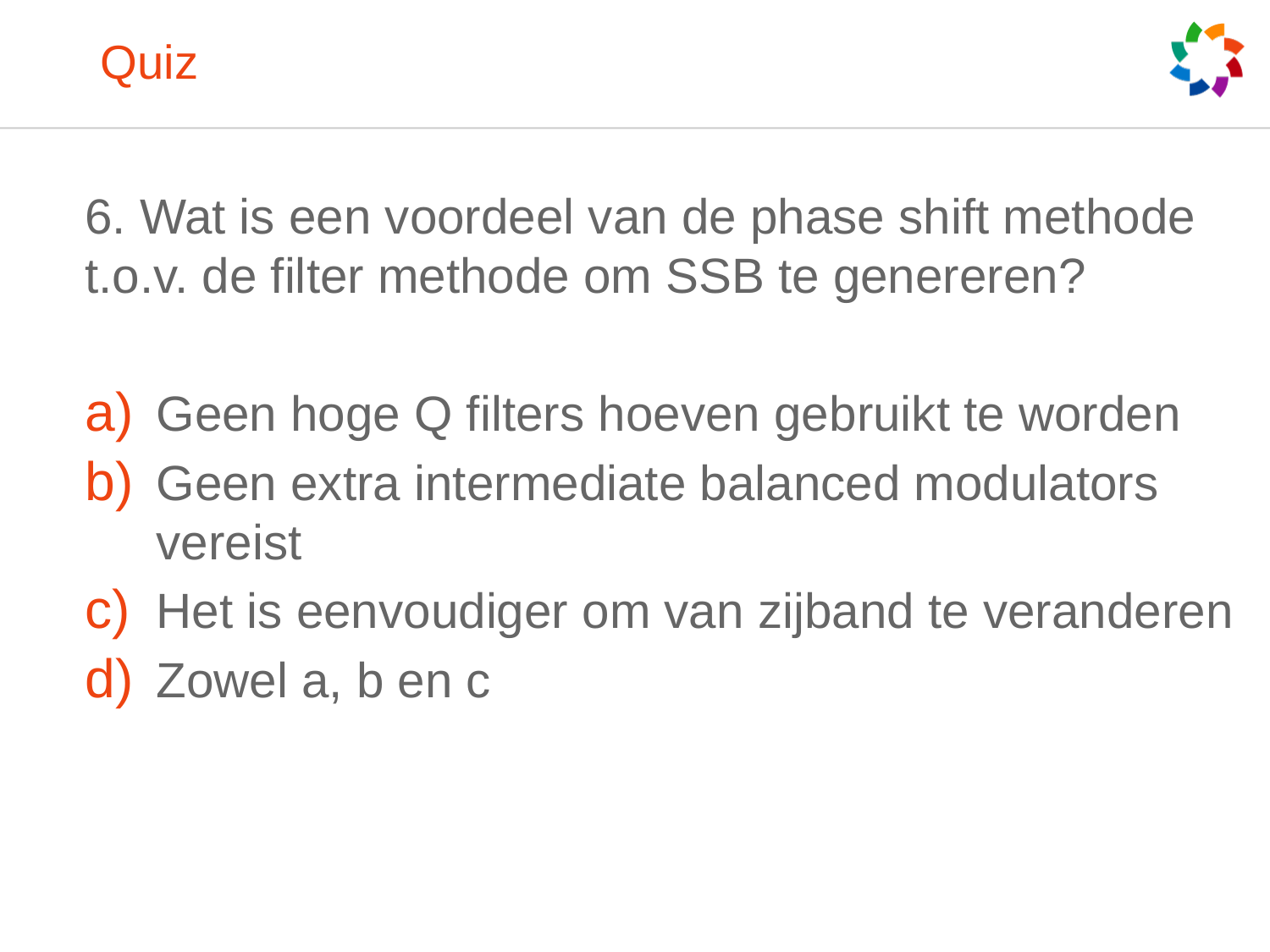

# Quiz
6. Wat is een voordeel van de phase shift methode t.o.v. de filter methode om SSB te genereren?

Geen hoge Q filters hoeven gebruikt te worden
Geen extra intermediate balanced modulators vereist
Het is eenvoudiger om van zijband te veranderen
Zowel a, b en c